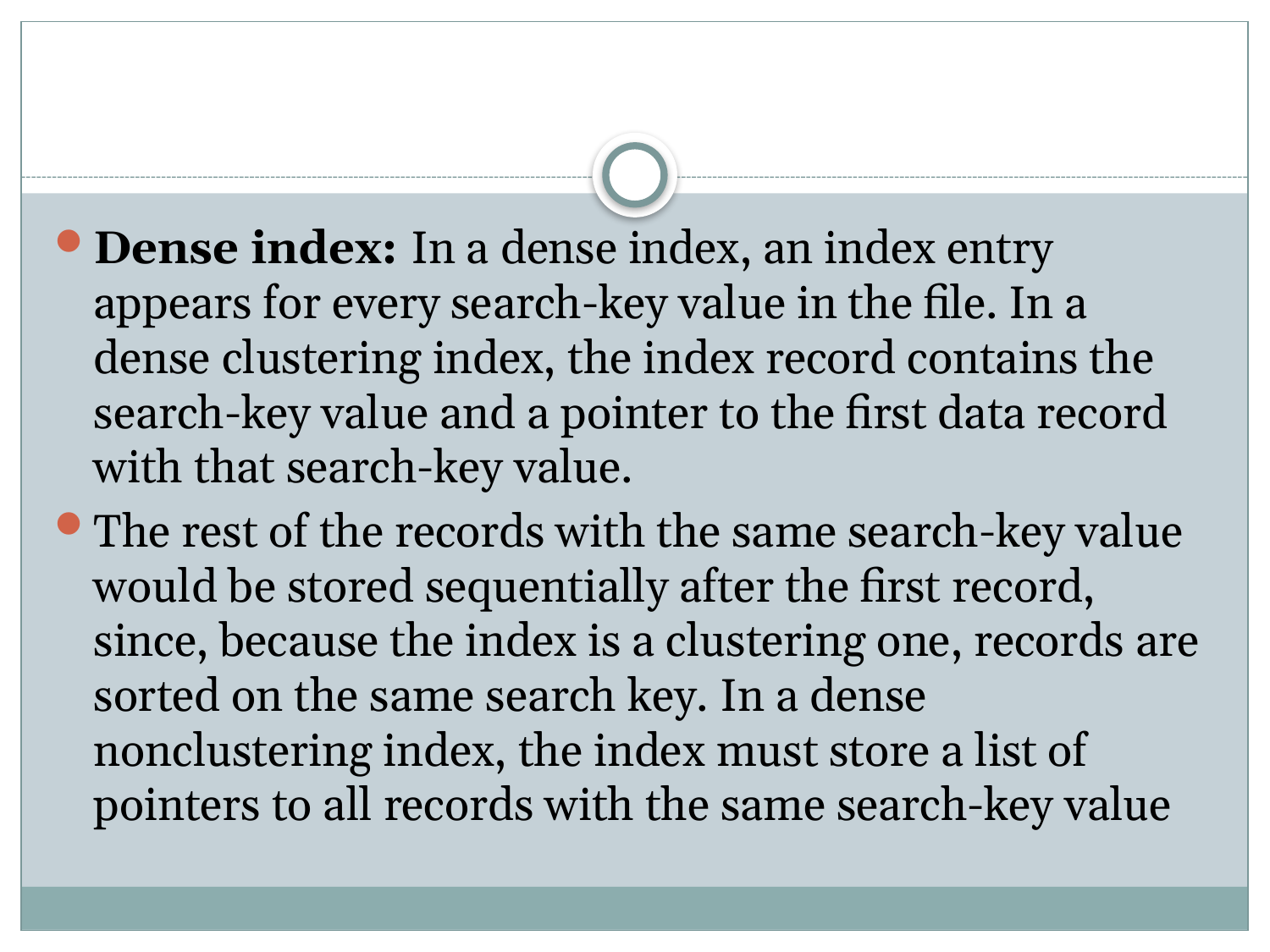

#
Dense index: In a dense index, an index entry appears for every search-key value in the file. In a dense clustering index, the index record contains the search-key value and a pointer to the first data record with that search-key value.
The rest of the records with the same search-key value would be stored sequentially after the first record, since, because the index is a clustering one, records are sorted on the same search key. In a dense nonclustering index, the index must store a list of pointers to all records with the same search-key value